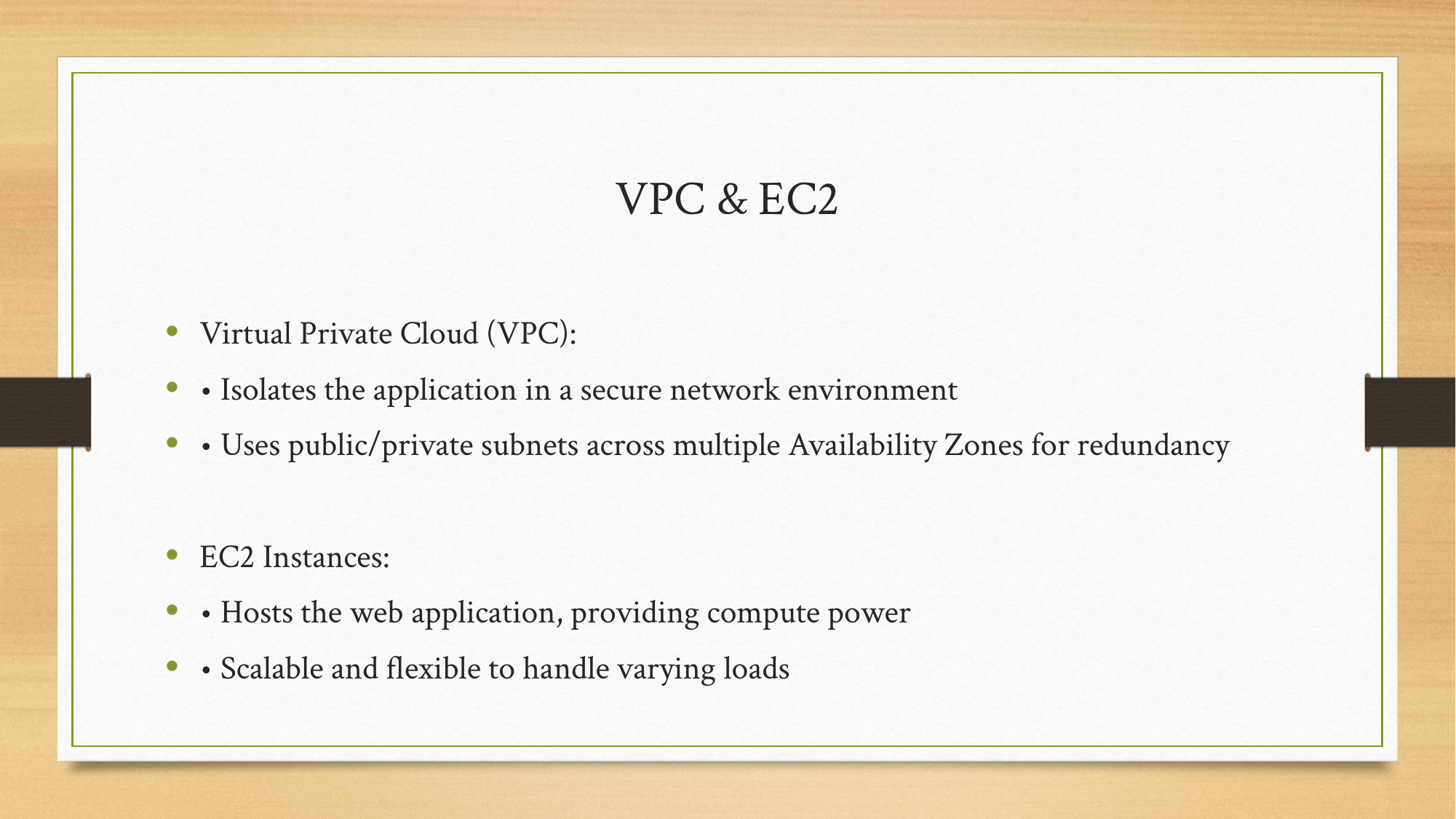

# VPC & EC2
Virtual Private Cloud (VPC):
• Isolates the application in a secure network environment
• Uses public/private subnets across multiple Availability Zones for redundancy

EC2 Instances:
• Hosts the web application, providing compute power
• Scalable and flexible to handle varying loads